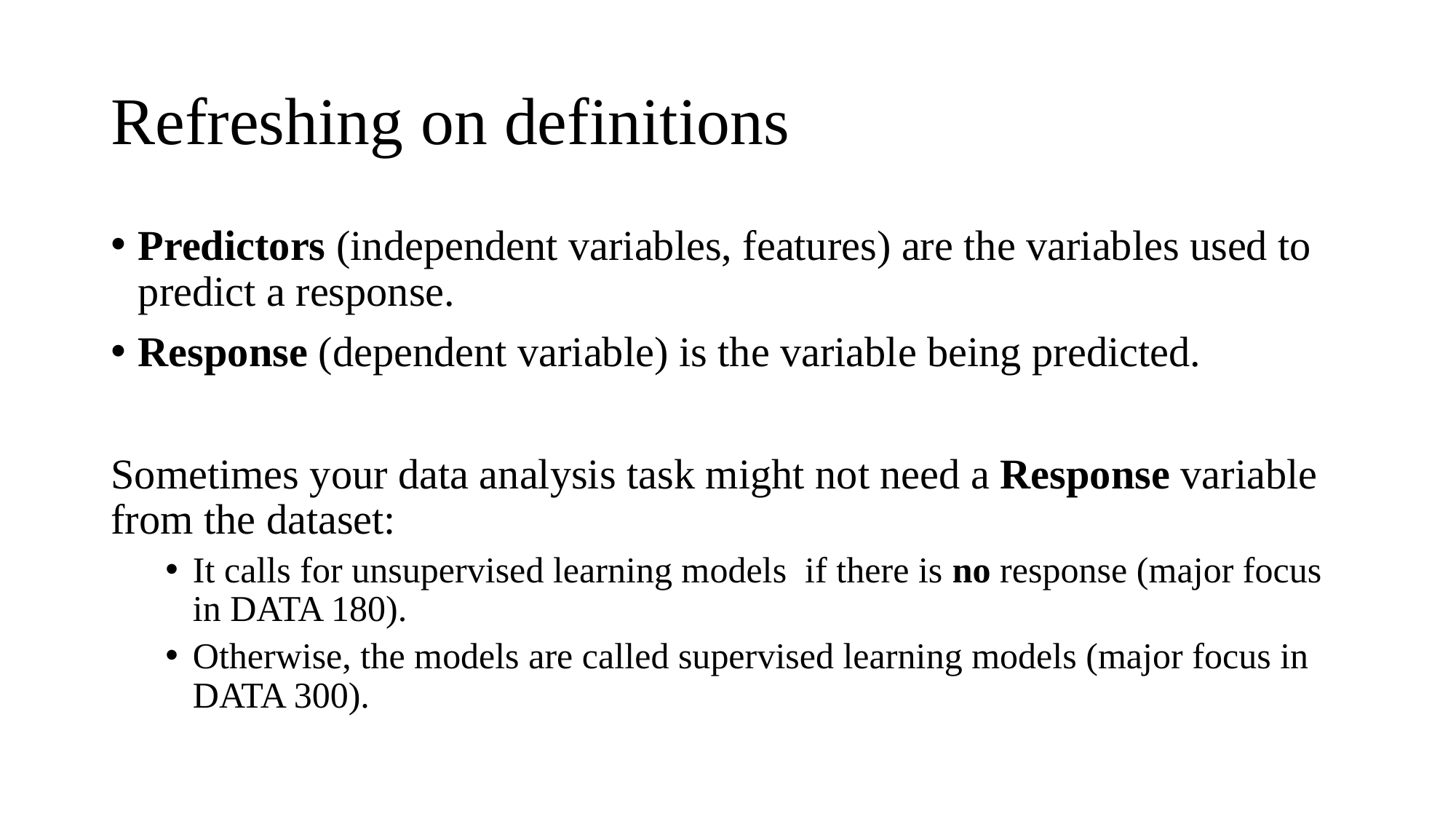

# Refreshing on definitions
Predictors (independent variables, features) are the variables used to predict a response.
Response (dependent variable) is the variable being predicted.

Sometimes your data analysis task might not need a Response variable from the dataset:
It calls for unsupervised learning models  if there is no response (major focus in DATA 180).
Otherwise, the models are called supervised learning models (major focus in DATA 300).